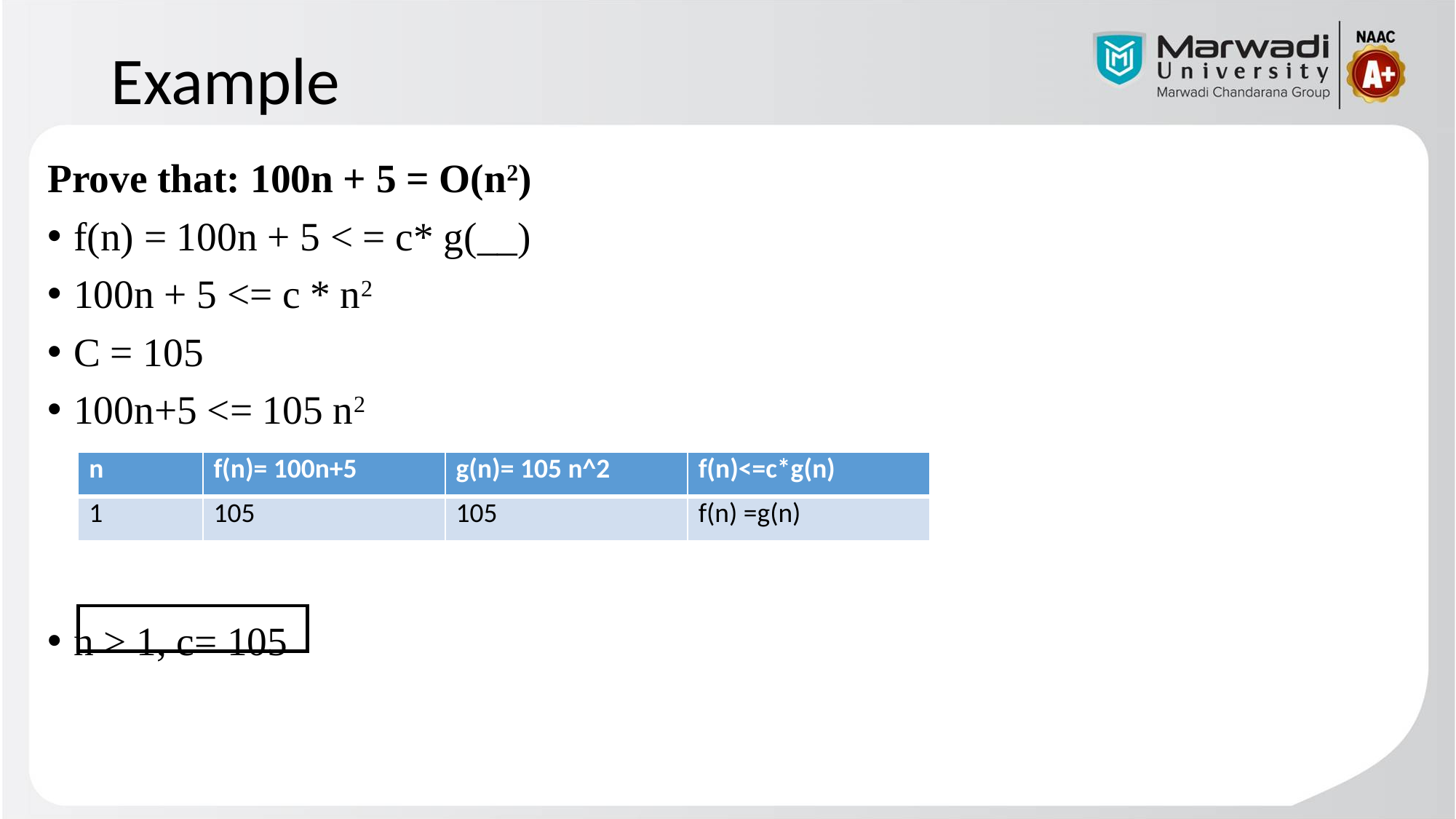

# Example
Prove that: 100n + 5 = O(n2)
f(n) = 100n + 5 < = c* g(__)
100n + 5 <= c * n2
C = 105
100n+5 <= 105 n2

n > 1, c= 105

| n | f(n)= 100n+5 | g(n)= 105 n^2 | f(n)<=c\*g(n) |
| --- | --- | --- | --- |
| 1 | 105 | 105 | f(n) =g(n) |